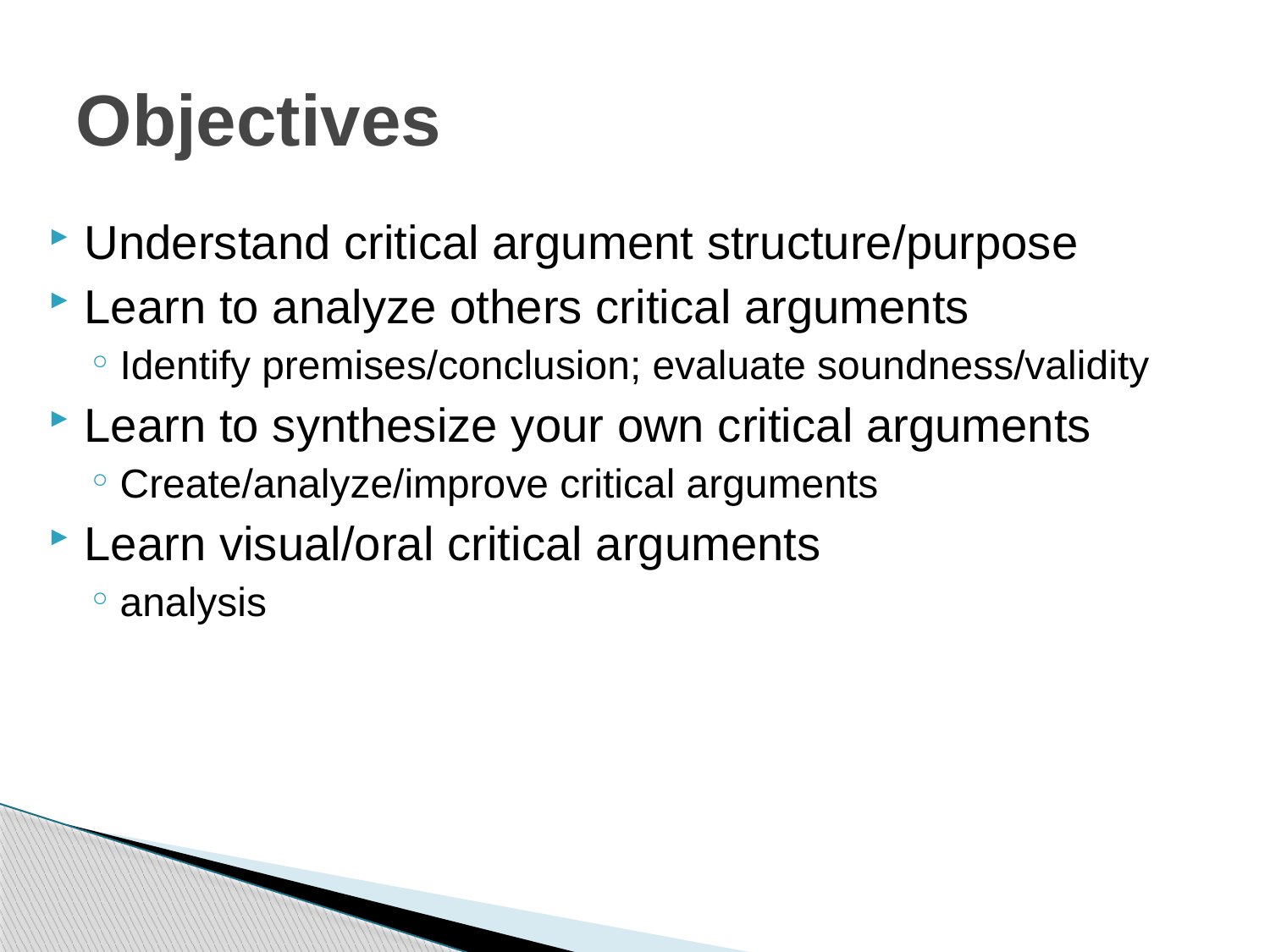

# Objectives
Understand critical argument structure/purpose
Learn to analyze others critical arguments
Identify premises/conclusion; evaluate soundness/validity
Learn to synthesize your own critical arguments
Create/analyze/improve critical arguments
Learn visual/oral critical arguments
analysis